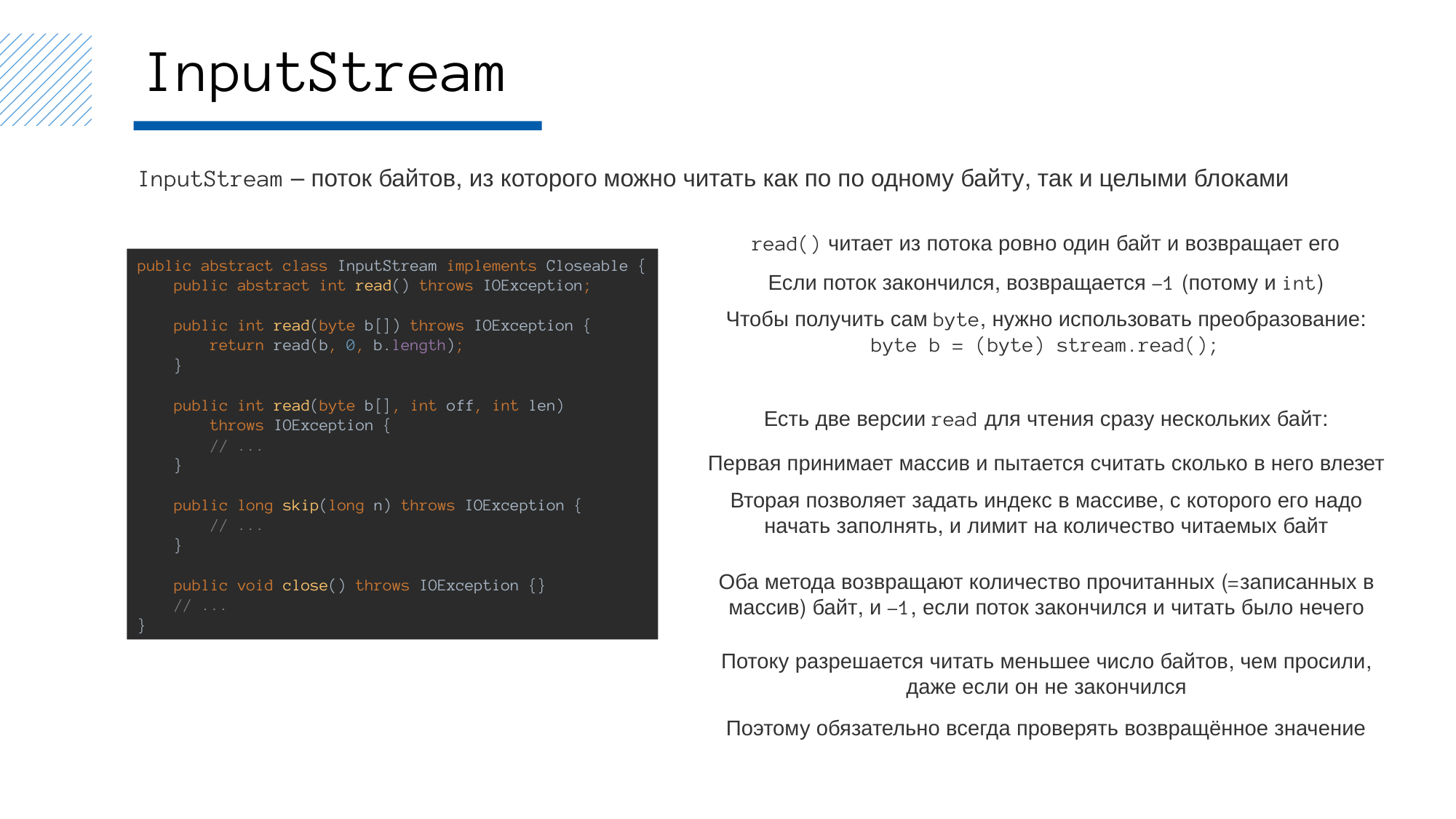

InputStream
InputStream – поток байтов, из которого можно читать как по по одному байту, так и целыми блоками
read() читает из потока ровно один байт и возвращает его
public abstract class InputStream implements Closeable {
    public abstract int read() throws IOException;
    public int read(byte b[]) throws IOException {
        return read(b, 0, b.length);
    }
    public int read(byte b[], int off, int len)
        throws IOException {
        // ...
    }
    public long skip(long n) throws IOException {
        // ...
    }
    public void close() throws IOException {}
    // ...
}
Если поток закончился, возвращается -1 (потому и int)
Чтобы получить сам byte, нужно использовать преобразование:
byte b = (byte) stream.read();
Есть две версии read для чтения сразу нескольких байт:
Первая принимает массив и пытается считать сколько в него влезет
Вторая позволяет задать индекс в массиве, с которого его надо начать заполнять, и лимит на количество читаемых байт
Оба метода возвращают количество прочитанных (=записанных в массив) байт, и -1, если поток закончился и читать было нечего
Потоку разрешается читать меньшее число байтов, чем просили, даже если он не закончился
Поэтому обязательно всегда проверять возвращённое значение